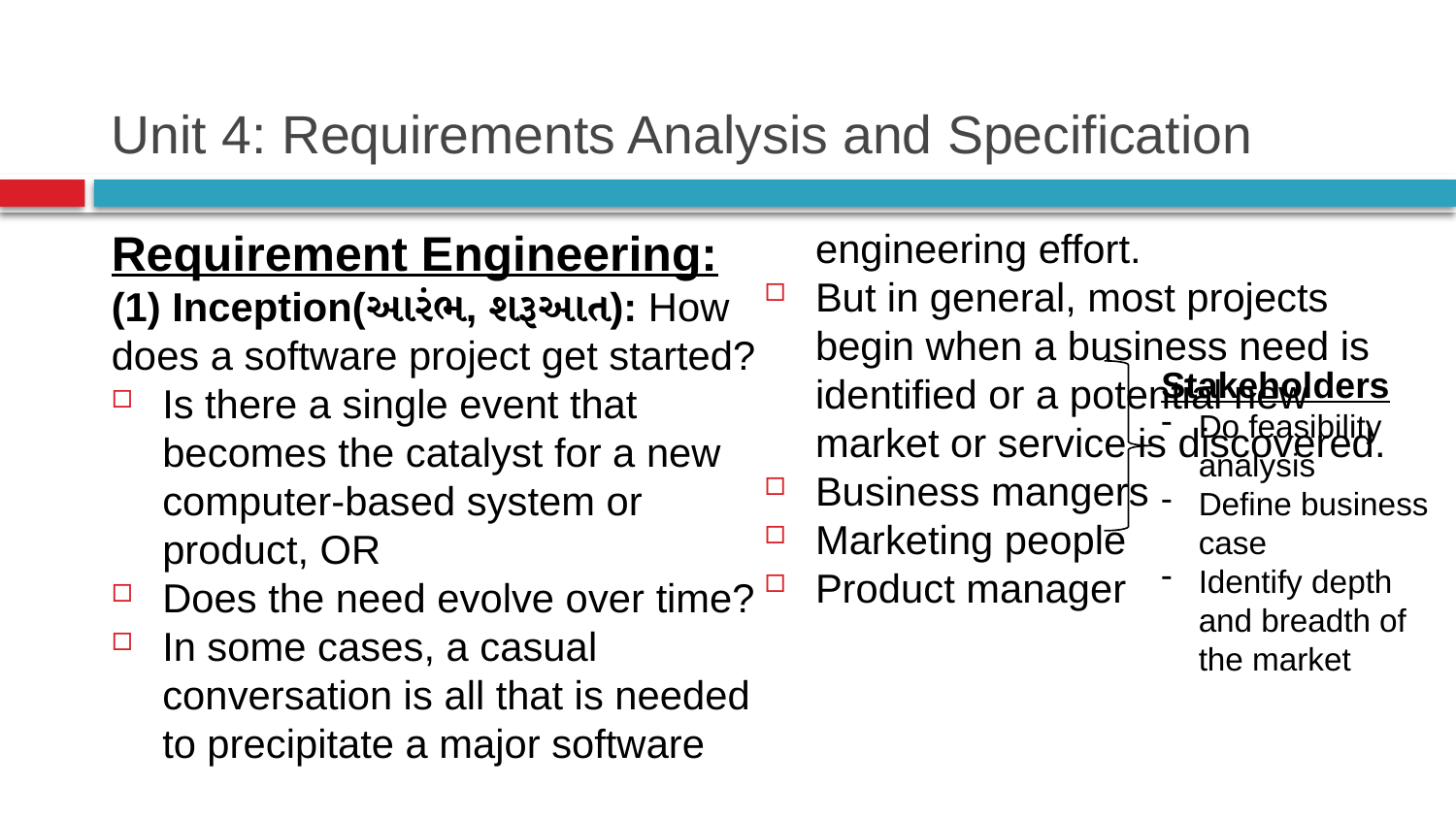

# Unit 4: Requirements Analysis and Specification
Requirement Engineering:
(1) Inception(આરંભ, શરૂઆત): How does a software project get started?
Is there a single event that becomes the catalyst for a new computer-based system or product, OR
Does the need evolve over time?
In some cases, a casual conversation is all that is needed to precipitate a major software engineering effort.
But in general, most projects begin when a business need is identified or a potential new market or service is discovered.
Business mangers
Marketing people
Product manager

Stakeholders
Do feasibility analysis
Define business case
Identify depth and breadth of the market